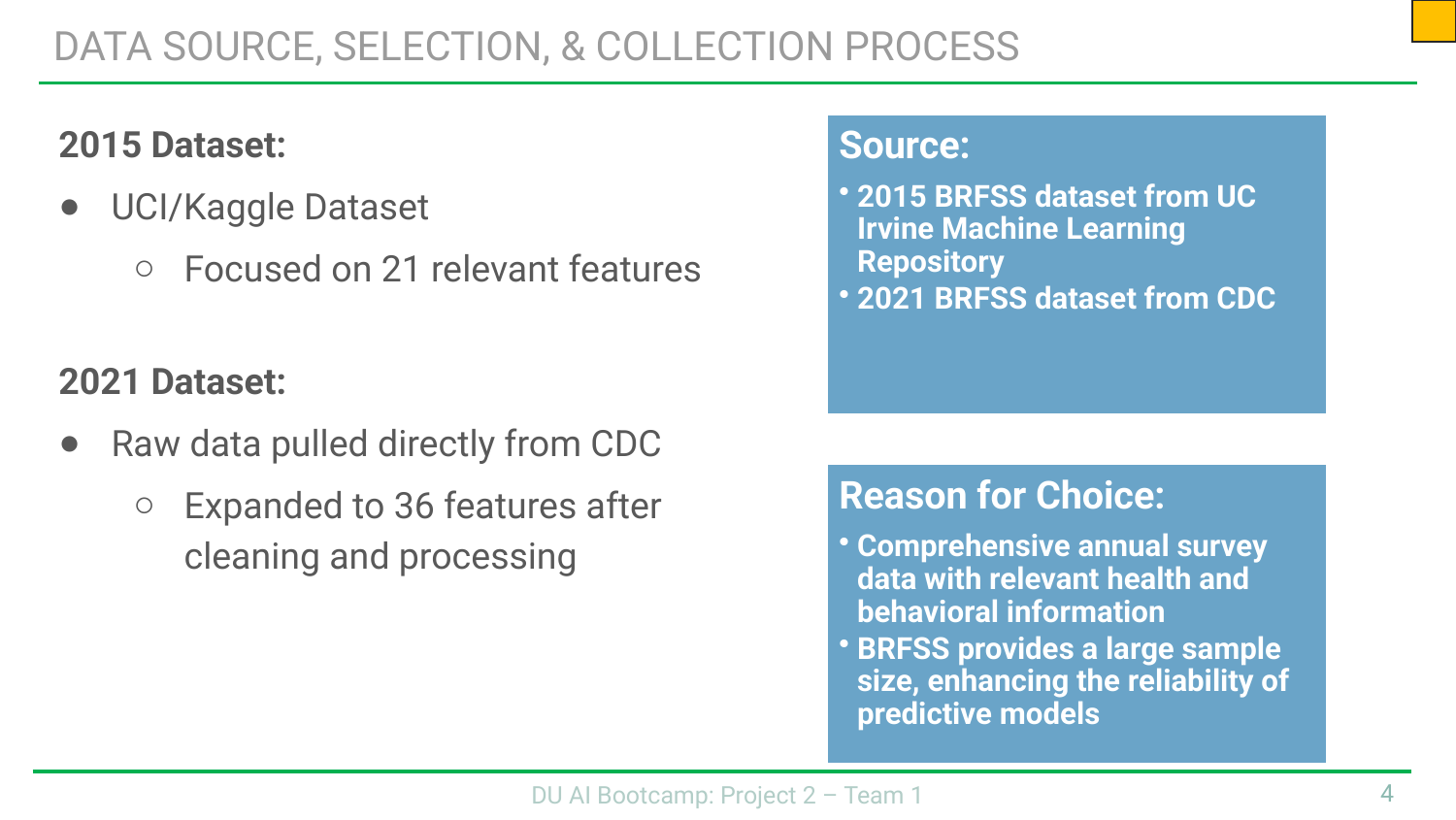

# Data Source, Selection, & Collection Process
2015 Dataset:
UCI/Kaggle Dataset
Focused on 21 relevant features
2021 Dataset:
Raw data pulled directly from CDC
Expanded to 36 features after cleaning and processing
Source:
2015 BRFSS dataset from UC Irvine Machine Learning Repository
2021 BRFSS dataset from CDC
Reason for Choice:
Comprehensive annual survey data with relevant health and behavioral information
BRFSS provides a large sample size, enhancing the reliability of predictive models
4
DU AI Bootcamp: Project 2 – Team 1